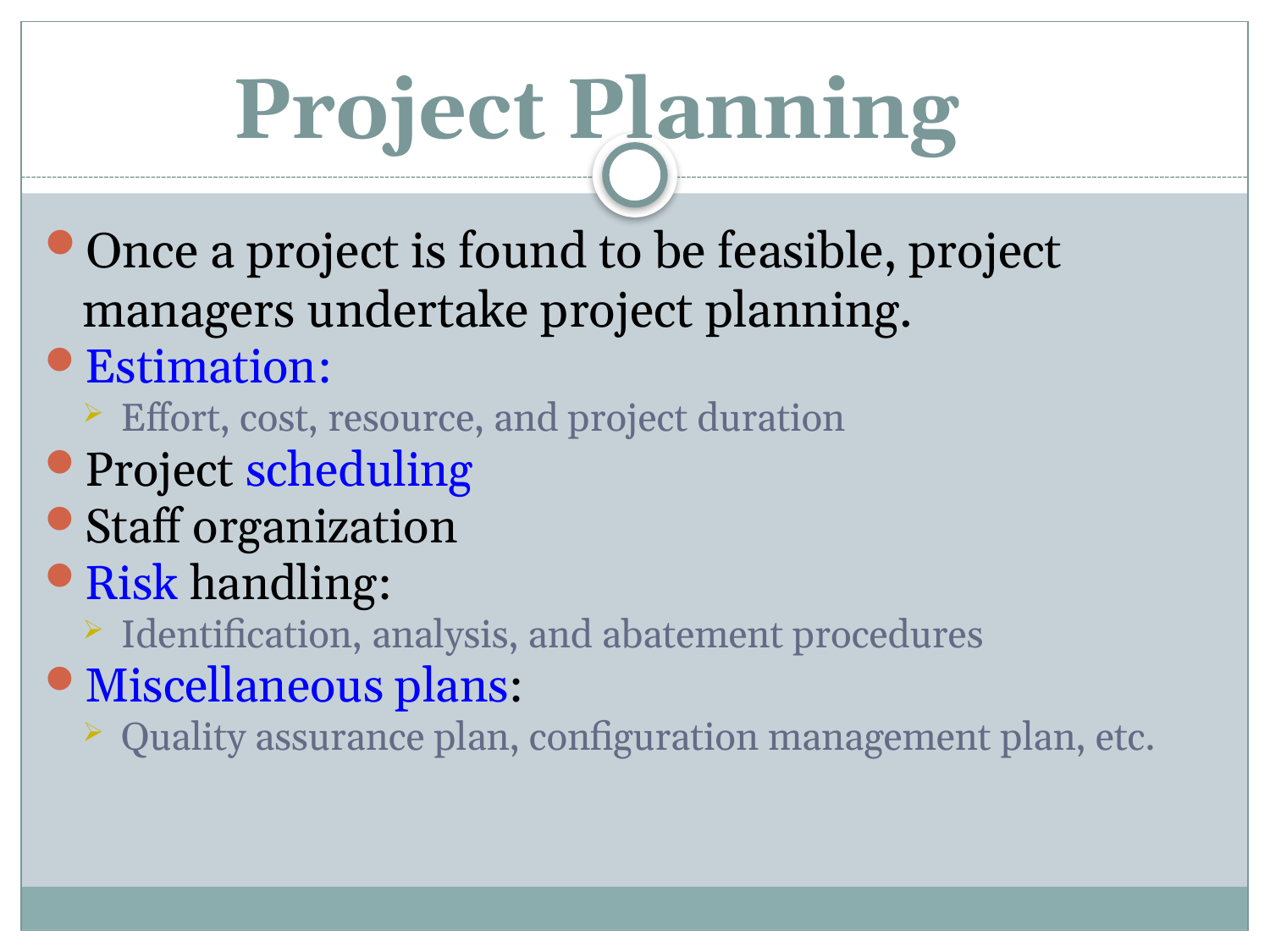

# Project Planning
5
Once a project is found to be feasible, project managers undertake project planning.
Estimation:
Effort, cost, resource, and project duration
Project scheduling
Staff organization
Risk handling:
Identification, analysis, and abatement procedures
Miscellaneous plans:
Quality assurance plan, configuration management plan, etc.